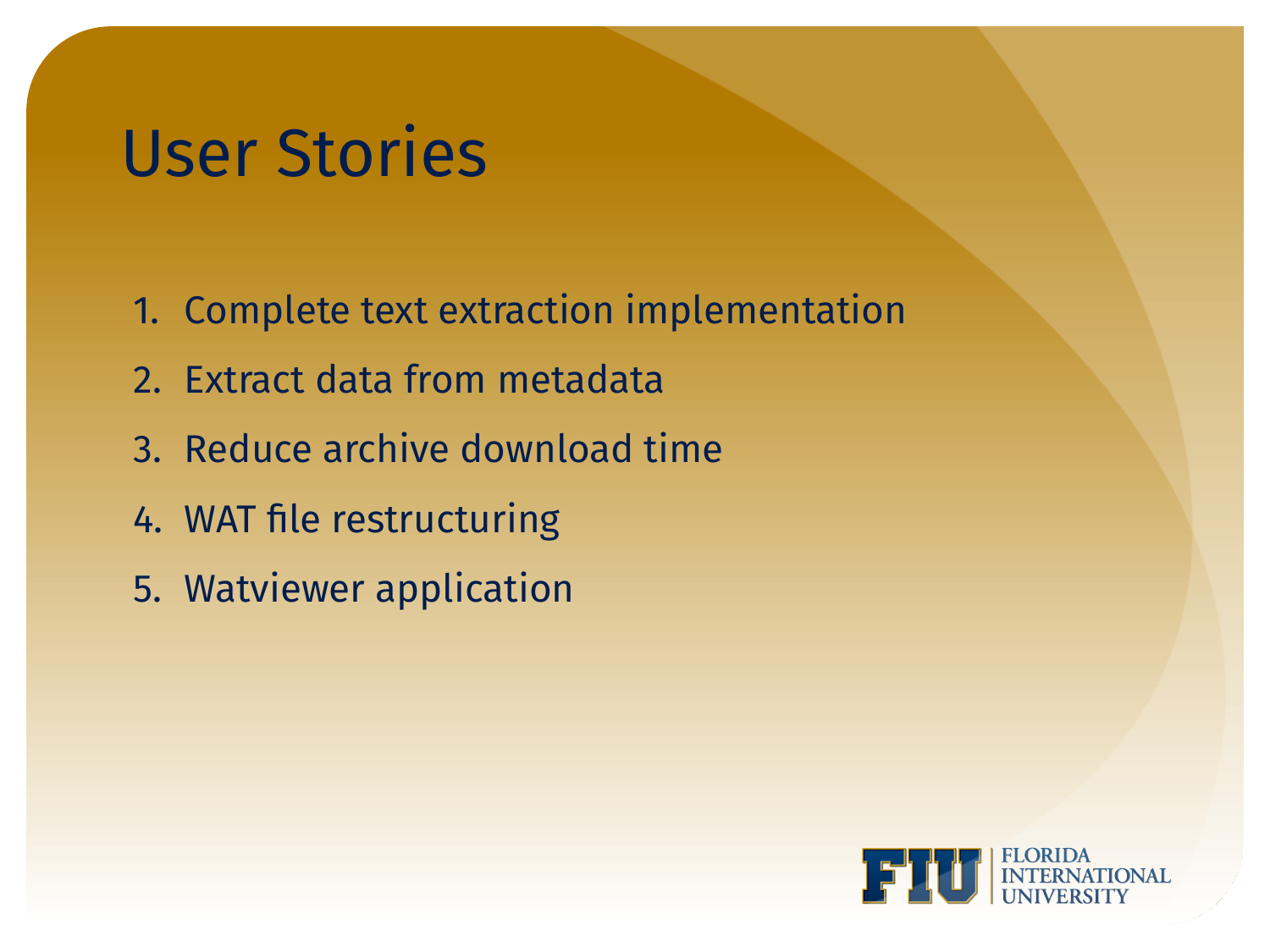

# User Stories
Complete text extraction implementation
Extract data from metadata
Reduce archive download time
WAT file restructuring
Watviewer application